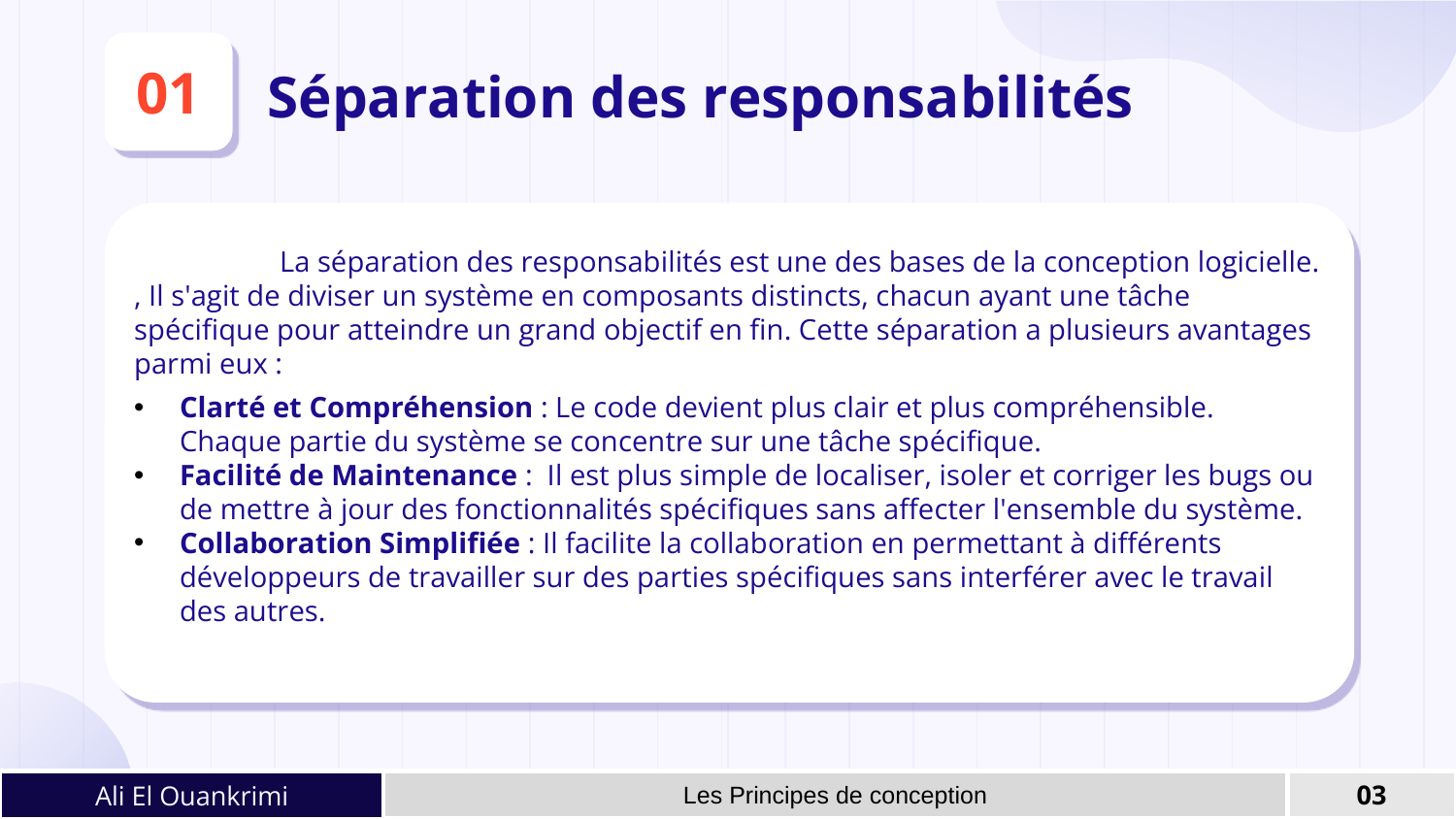

01

# Séparation des responsabilités
	La séparation des responsabilités est une des bases de la conception logicielle. , Il s'agit de diviser un système en composants distincts, chacun ayant une tâche spécifique pour atteindre un grand objectif en fin. Cette séparation a plusieurs avantages parmi eux :

Clarté et Compréhension : Le code devient plus clair et plus compréhensible. Chaque partie du système se concentre sur une tâche spécifique.
Facilité de Maintenance :  Il est plus simple de localiser, isoler et corriger les bugs ou de mettre à jour des fonctionnalités spécifiques sans affecter l'ensemble du système.
Collaboration Simplifiée : Il facilite la collaboration en permettant à différents développeurs de travailler sur des parties spécifiques sans interférer avec le travail des autres.

Ali El Ouankrimi
Les Principes de conception
03